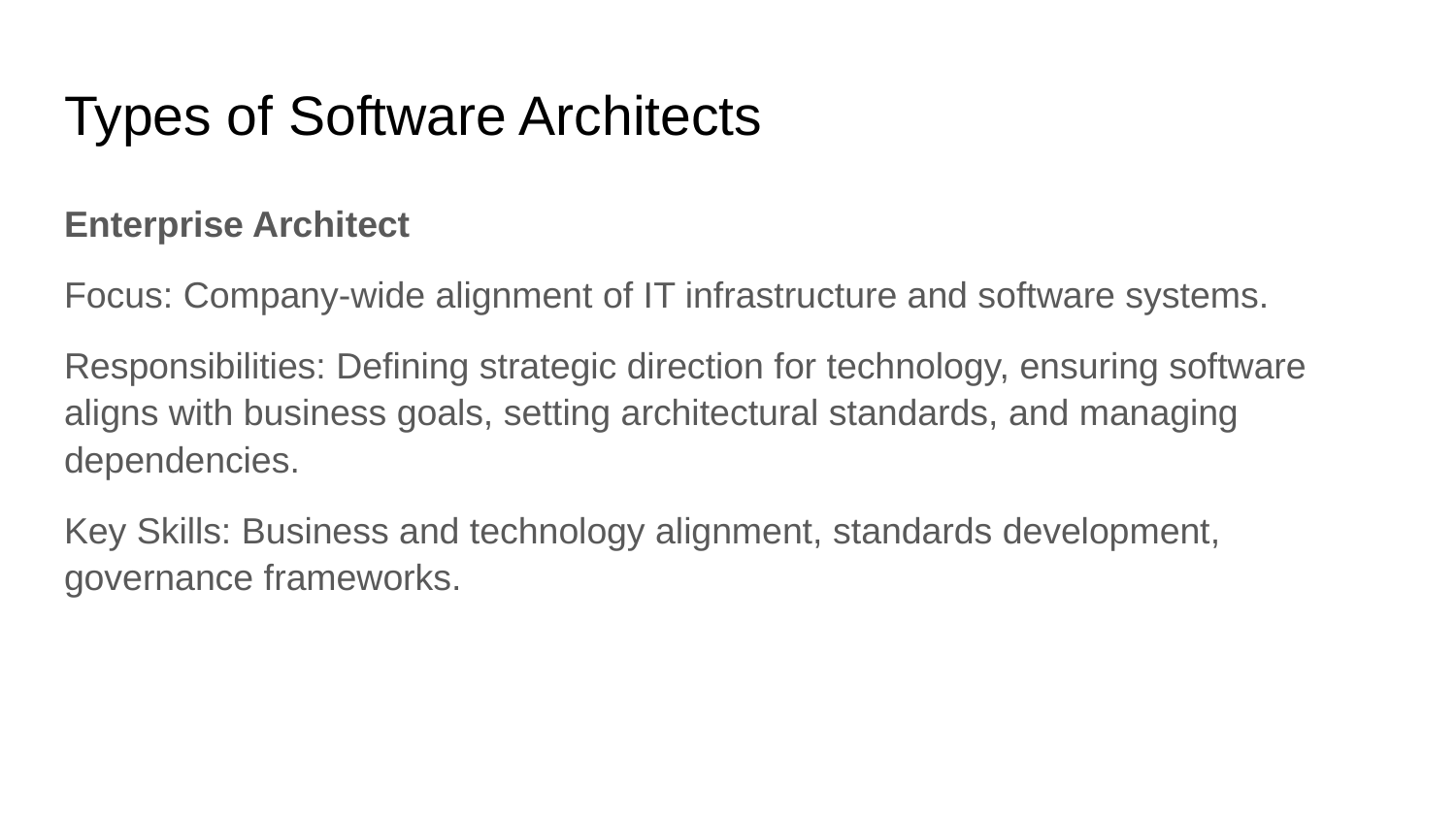

# Types of Software Architects
Enterprise Architect
Focus: Company-wide alignment of IT infrastructure and software systems.
Responsibilities: Defining strategic direction for technology, ensuring software aligns with business goals, setting architectural standards, and managing dependencies.
Key Skills: Business and technology alignment, standards development, governance frameworks.